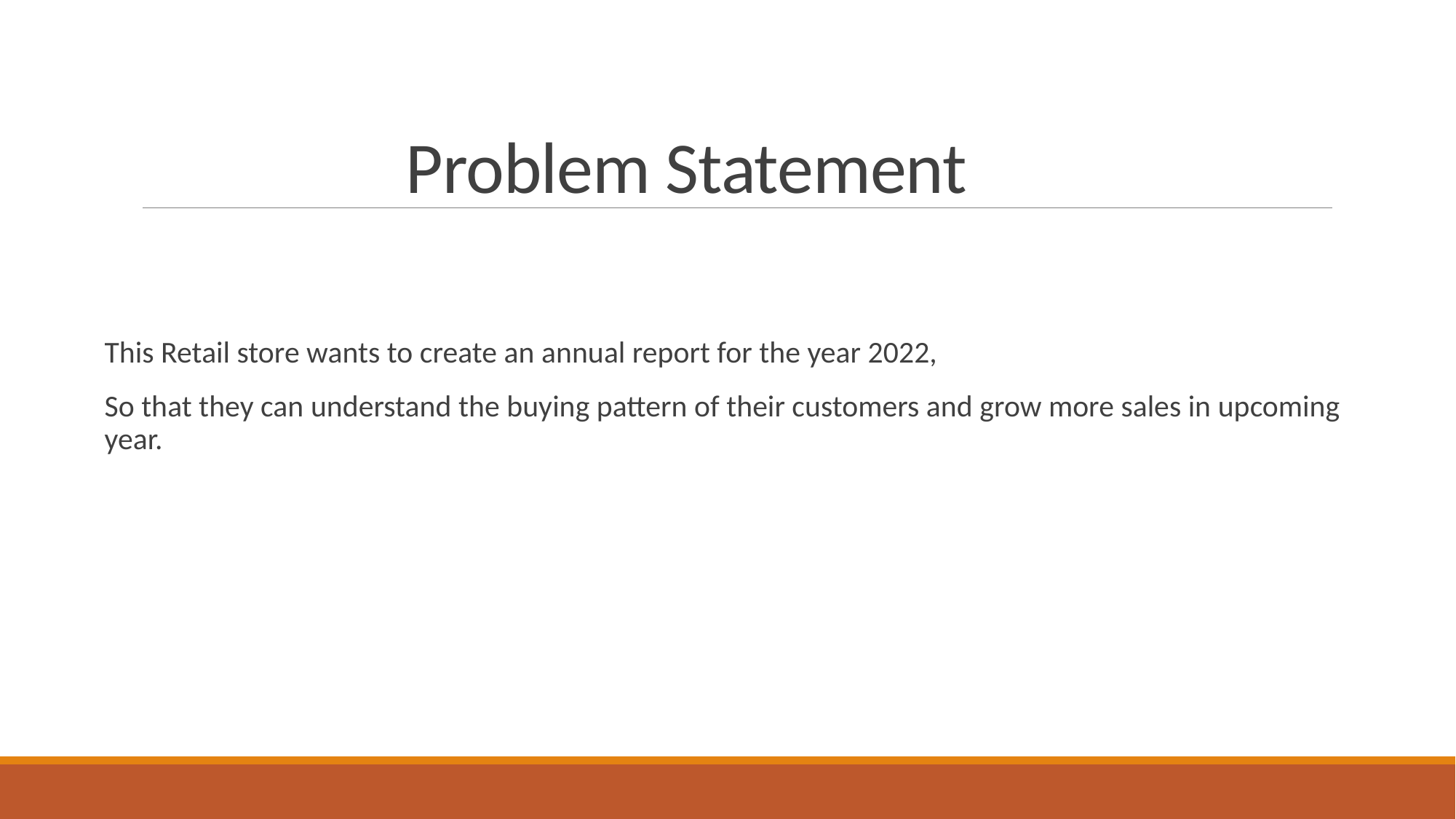

# Problem Statement
This Retail store wants to create an annual report for the year 2022,
So that they can understand the buying pattern of their customers and grow more sales in upcoming year.